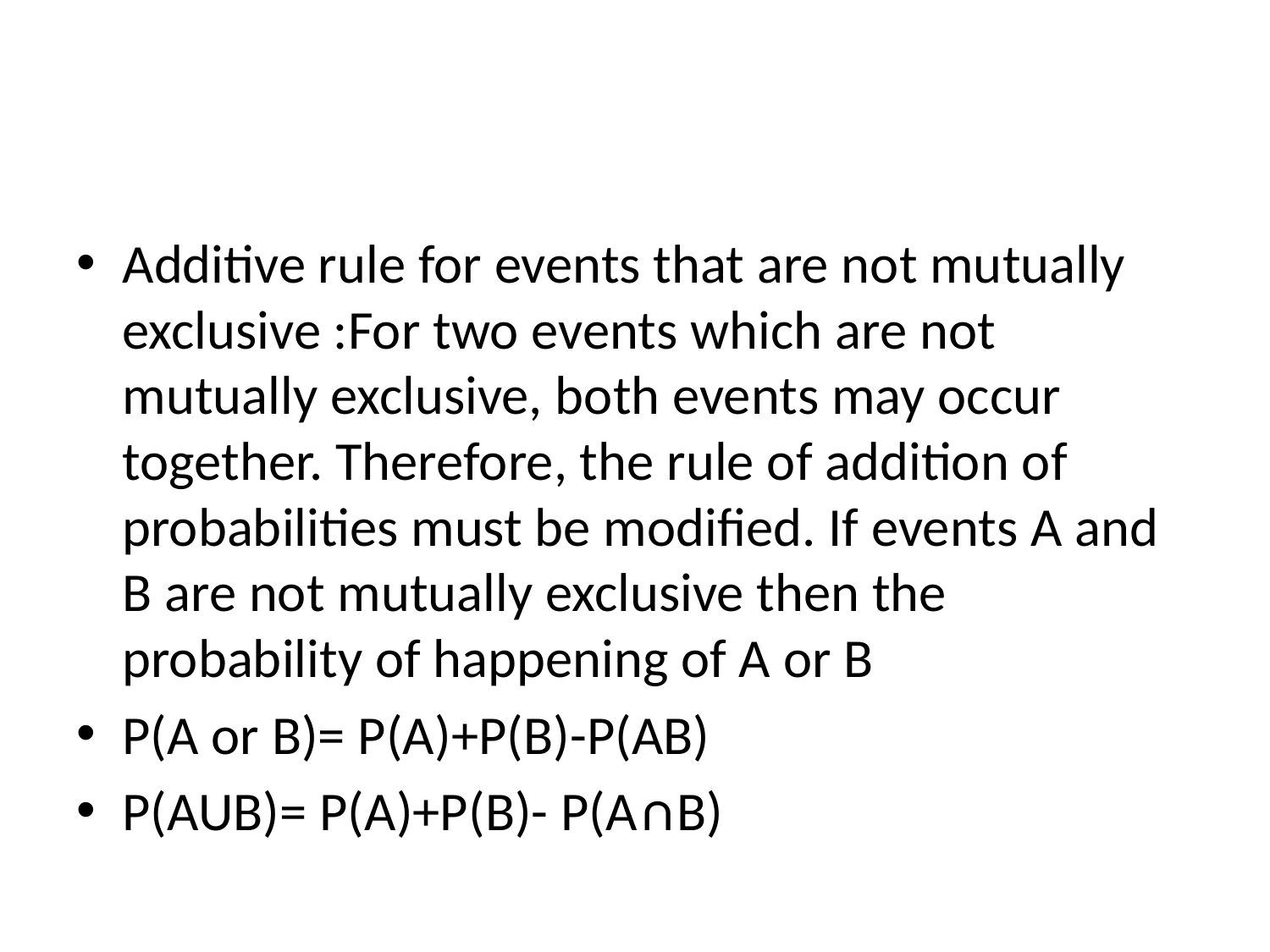

#
Additive rule for events that are not mutually exclusive :For two events which are not mutually exclusive, both events may occur together. Therefore, the rule of addition of probabilities must be modified. If events A and B are not mutually exclusive then the probability of happening of A or B
P(A or B)= P(A)+P(B)-P(AB)
P(AUB)= P(A)+P(B)- P(A∩B)